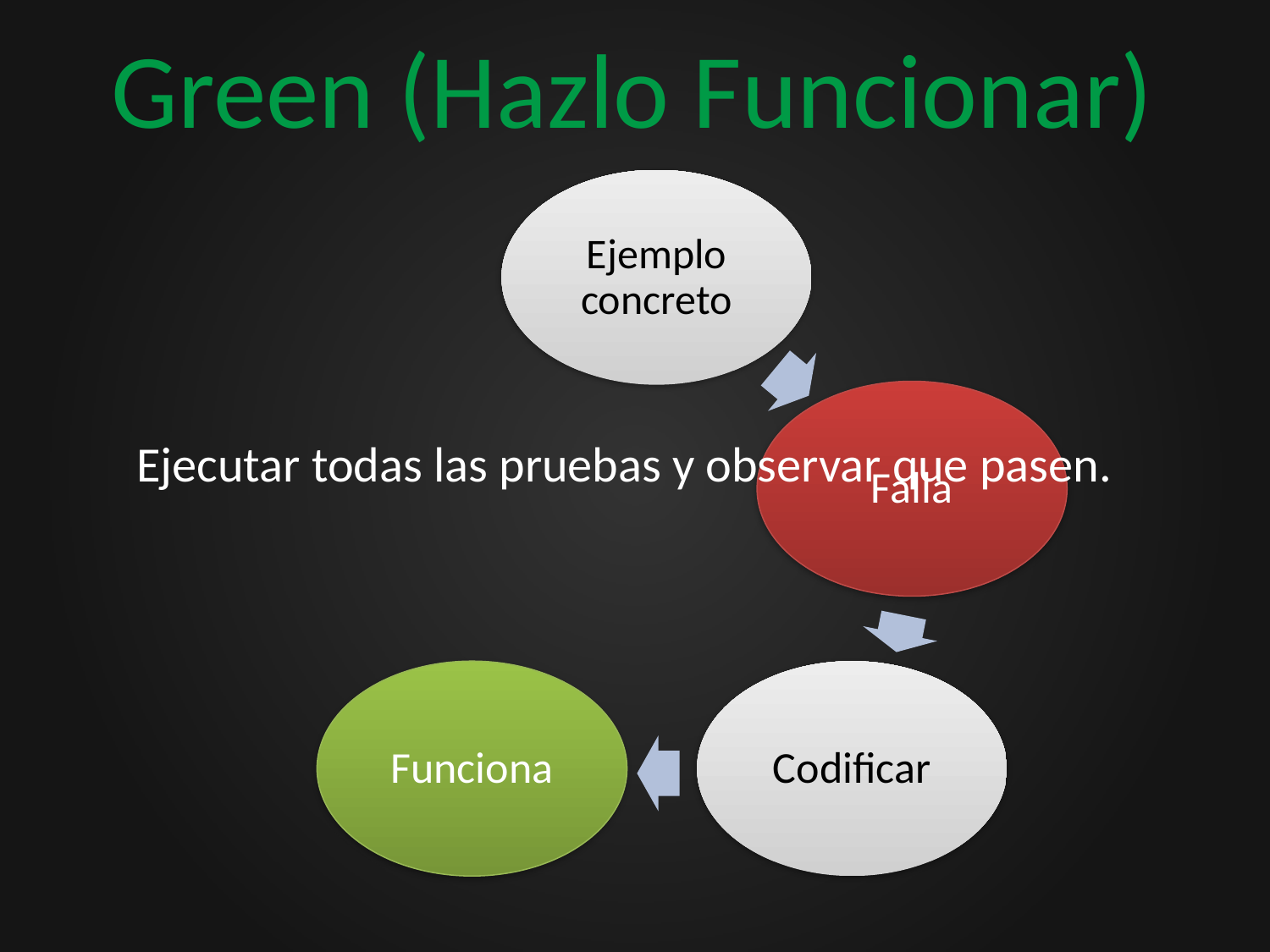

Green (Hazlo Funcionar)

Ejemplo concreto

Falla

Funciona

Codificar

Ejecutar todas las pruebas y observar que pasen.